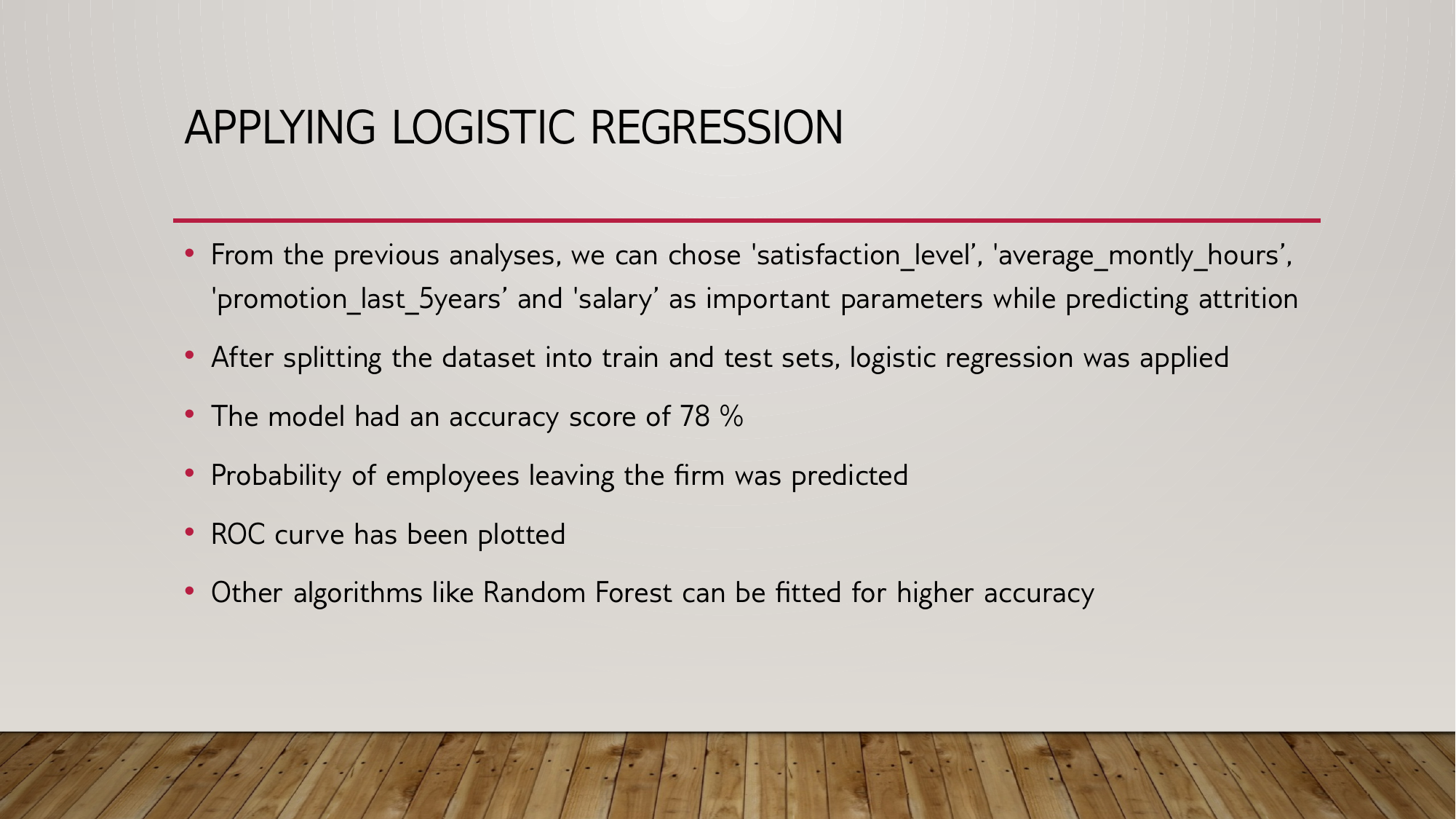

# Applying logistic regression
From the previous analyses, we can chose 'satisfaction_level’, 'average_montly_hours’, 'promotion_last_5years’ and 'salary’ as important parameters while predicting attrition
After splitting the dataset into train and test sets, logistic regression was applied
The model had an accuracy score of 78 %
Probability of employees leaving the firm was predicted
ROC curve has been plotted
Other algorithms like Random Forest can be fitted for higher accuracy